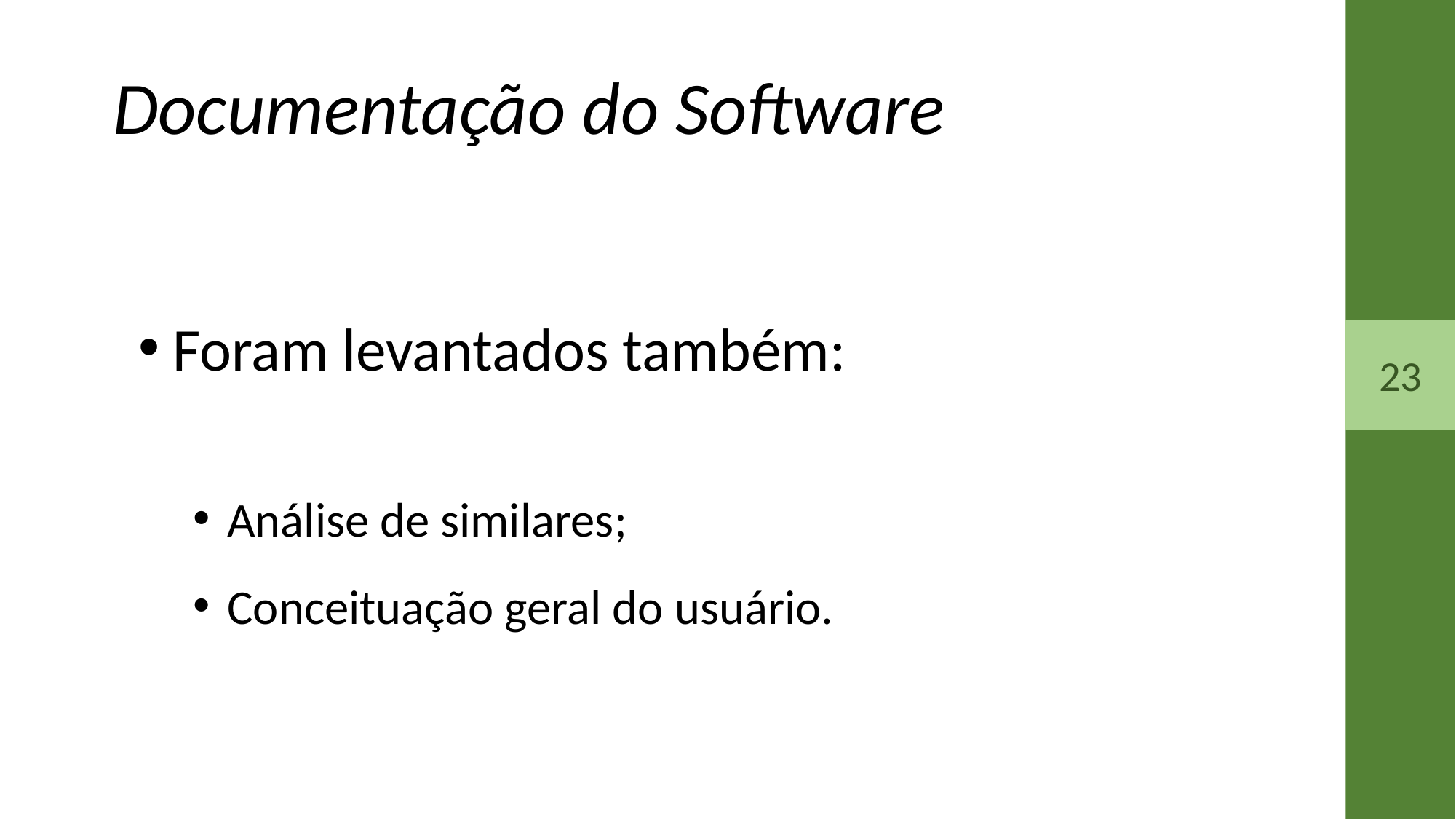

Documentação do Software
Foram levantados também:

Análise de similares;
Conceituação geral do usuário.
23